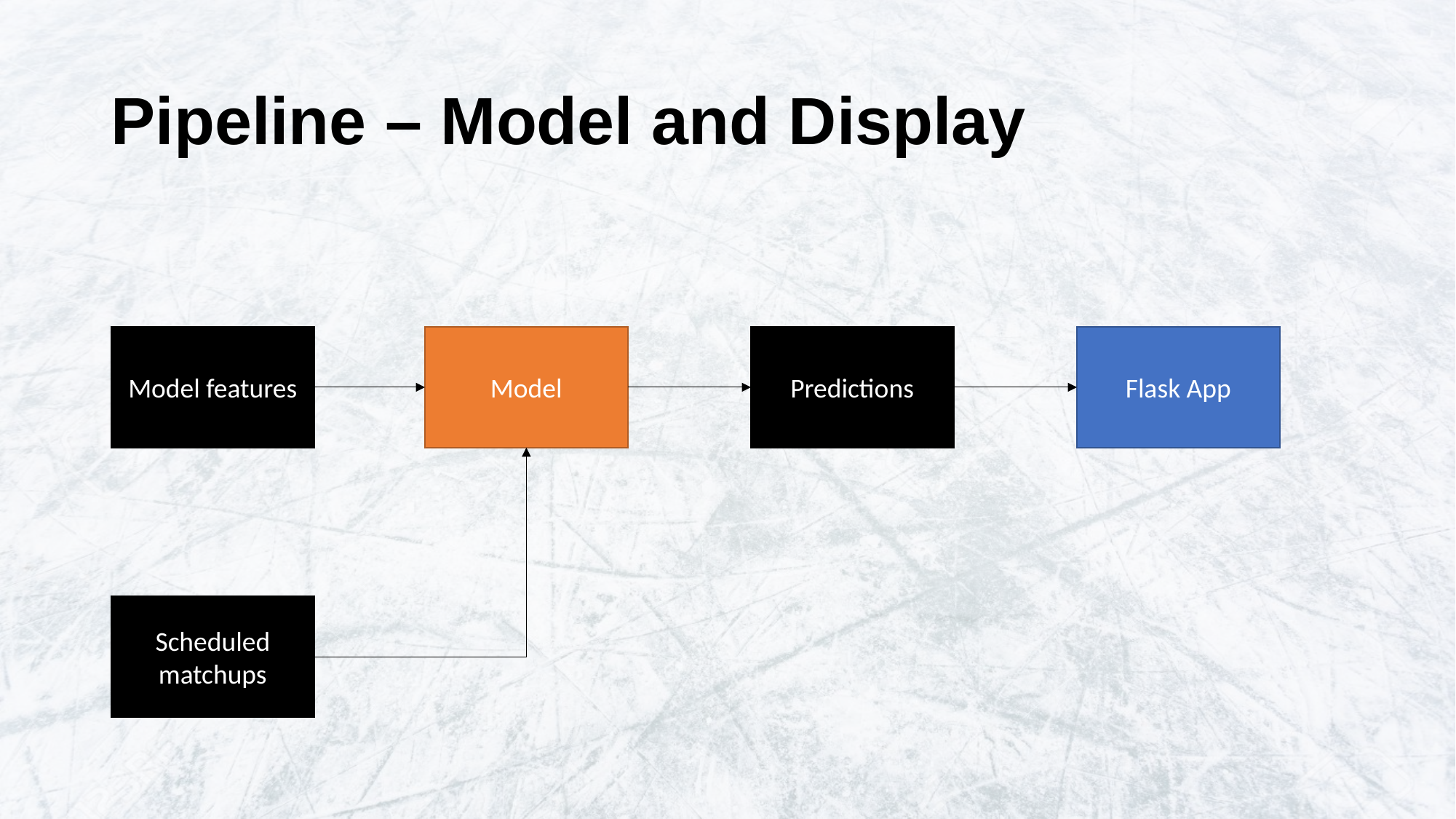

# Pipeline – Model and Display
Model features
Model
Predictions
Flask App
Scheduled matchups